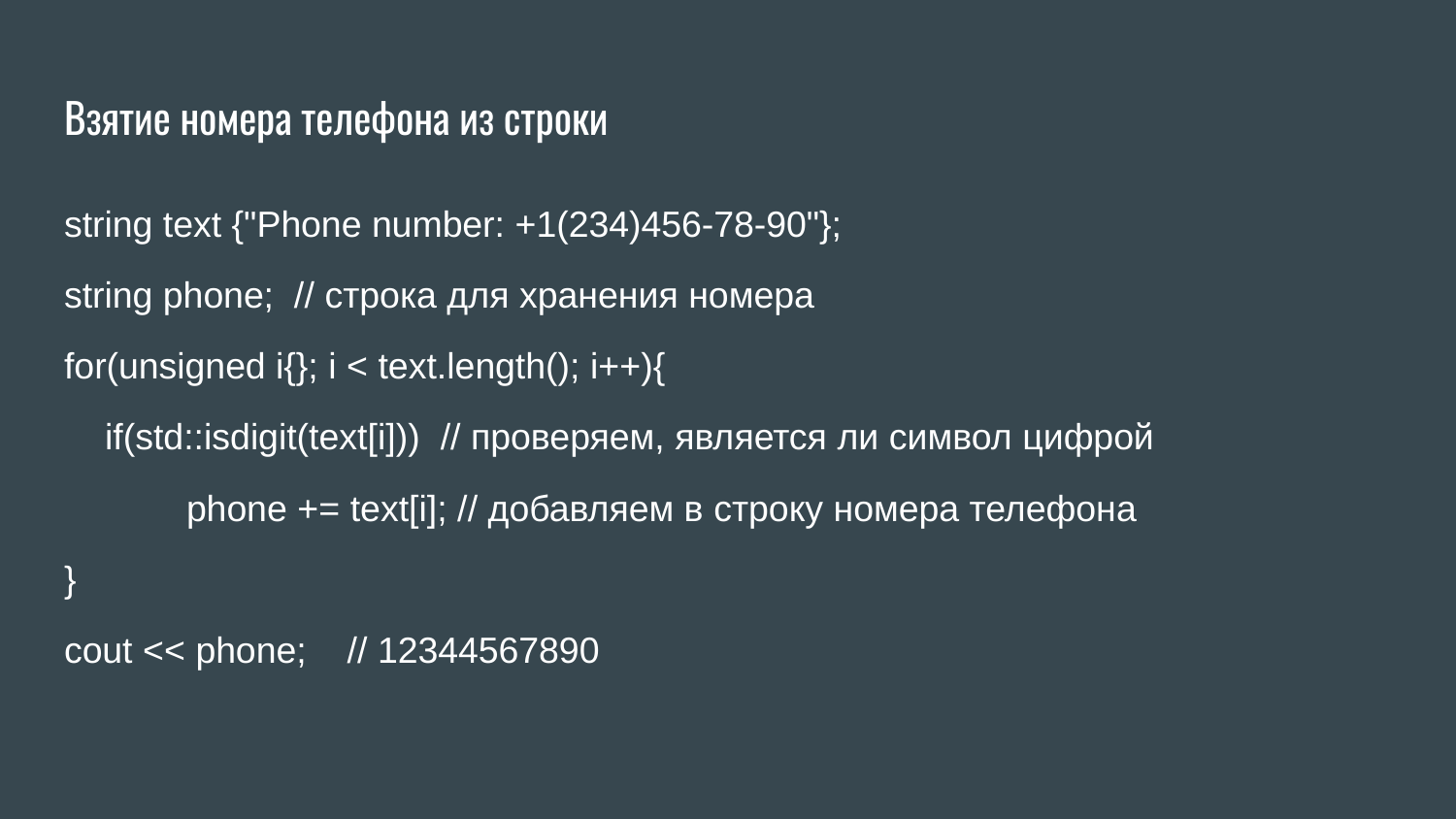

# Взятие номера телефона из строки
string text {"Phone number: +1(234)456-78-90"};
string phone;  // строка для хранения номера
for(unsigned i{}; i < text.length(); i++){
    if(std::isdigit(text[i]))  // проверяем, является ли символ цифрой
            phone += text[i]; // добавляем в строку номера телефона
}
cout << phone;    // 12344567890